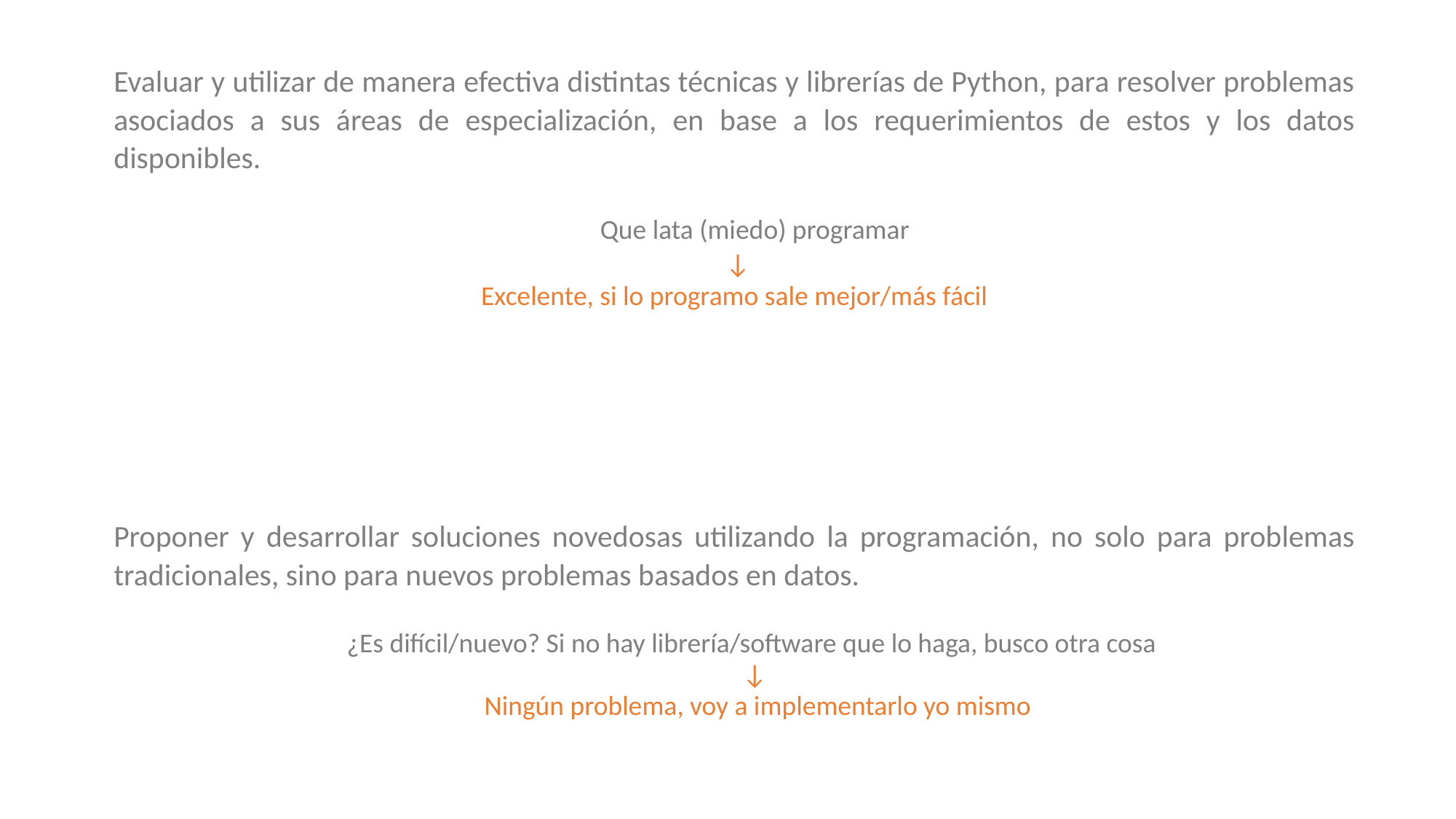

Evaluar y utilizar de manera efectiva distintas técnicas y librerías de Python, para resolver problemas asociados a sus áreas de especialización, en base a los requerimientos de estos y los datos disponibles.
	Que lata (miedo) programar
 ↓
Excelente, si lo programo sale mejor/más fácil

Proponer y desarrollar soluciones novedosas utilizando la programación, no solo para problemas tradicionales, sino para nuevos problemas basados en datos.
	¿Es difícil/nuevo? Si no hay librería/software que lo haga, busco otra cosa
	↓
	 Ningún problema, voy a implementarlo yo mismo